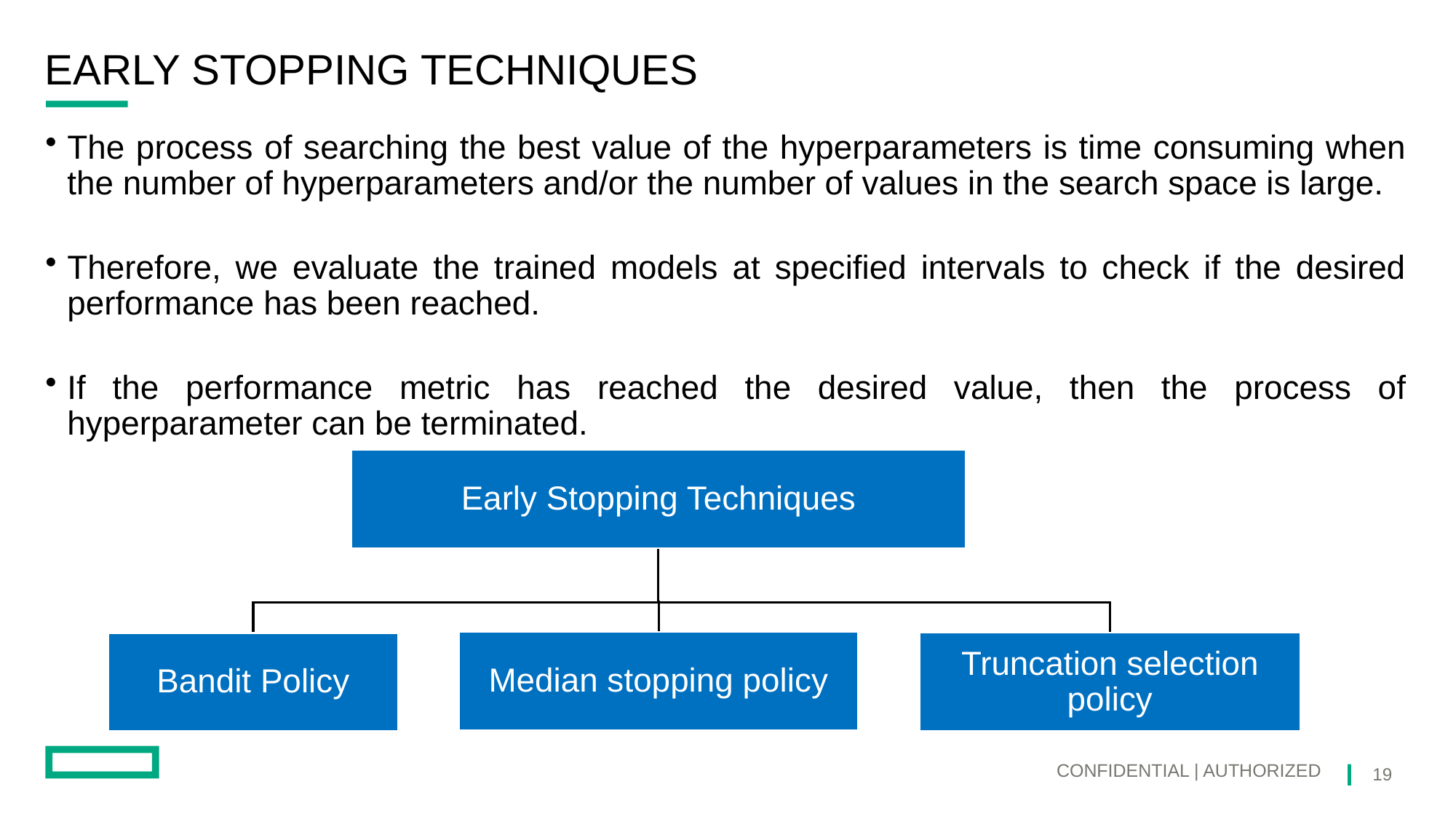

# EARLY STOPPING TECHNIQUES
Early Stopping Techniques
Bandit Policy
Median stopping policy
Truncation selection policy
The process of searching the best value of the hyperparameters is time consuming when the number of hyperparameters and/or the number of values in the search space is large.

Therefore, we evaluate the trained models at specified intervals to check if the desired performance has been reached.

If the performance metric has reached the desired value, then the process of hyperparameter can be terminated.

CONFIDENTIAL | AUTHORIZED
19